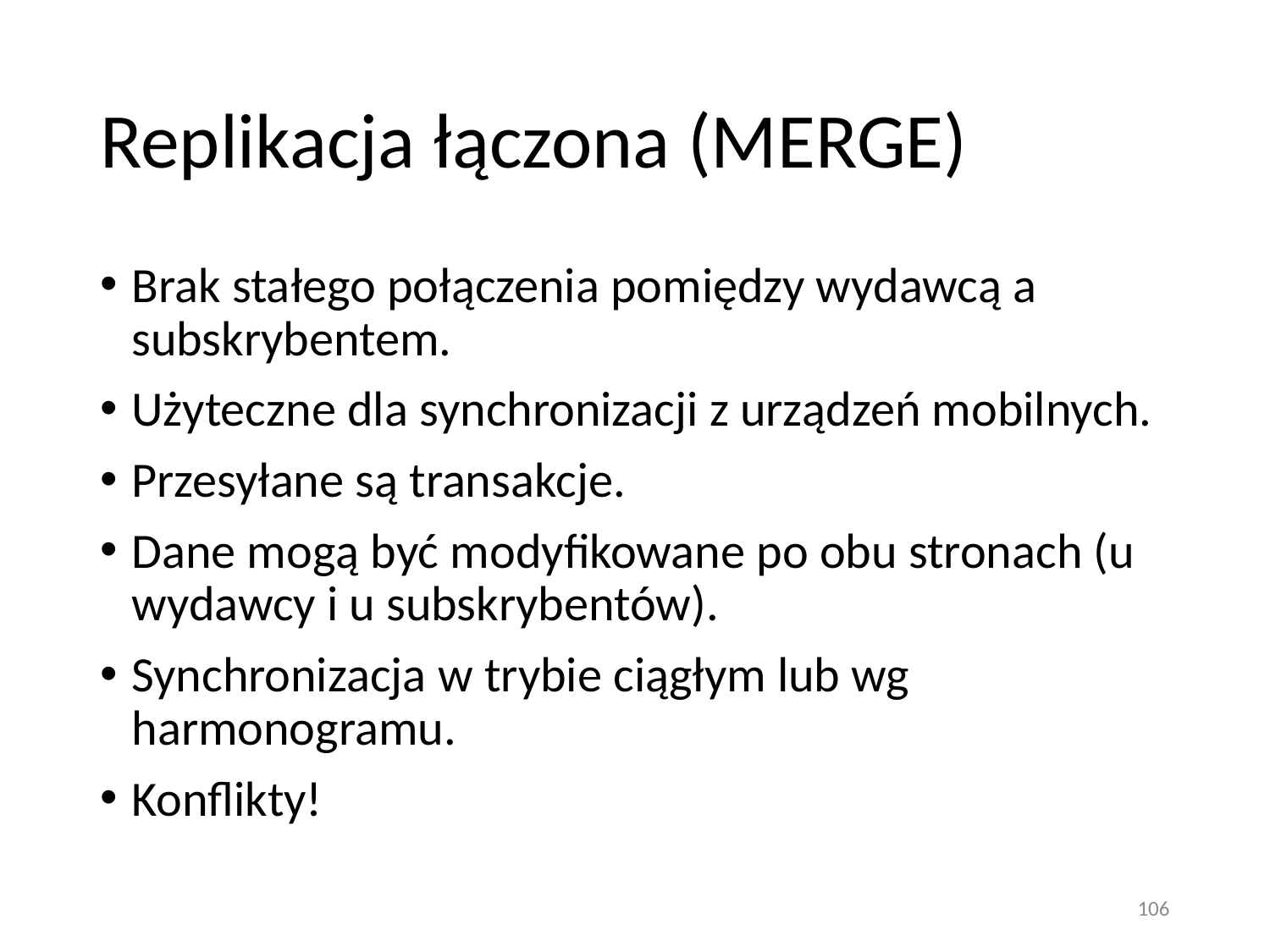

# Replikacja łączona (MERGE)
Brak stałego połączenia pomiędzy wydawcą a subskrybentem.
Użyteczne dla synchronizacji z urządzeń mobilnych.
Przesyłane są transakcje.
Dane mogą być modyfikowane po obu stronach (u wydawcy i u subskrybentów).
Synchronizacja w trybie ciągłym lub wg harmonogramu.
Konflikty!
106